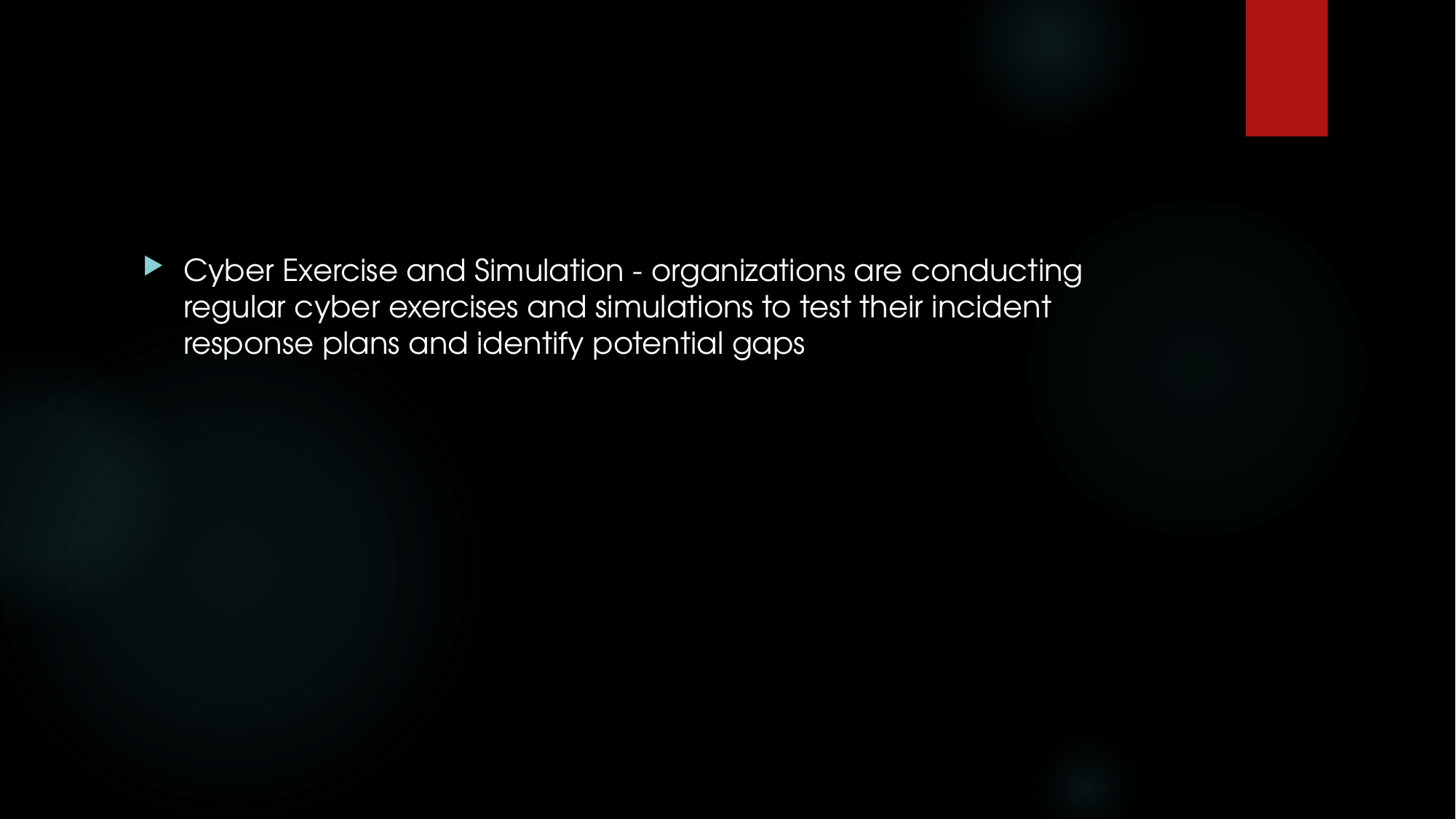

#
Cyber Exercise and Simulation - organizations are conducting regular cyber exercises and simulations to test their incident response plans and identify potential gaps